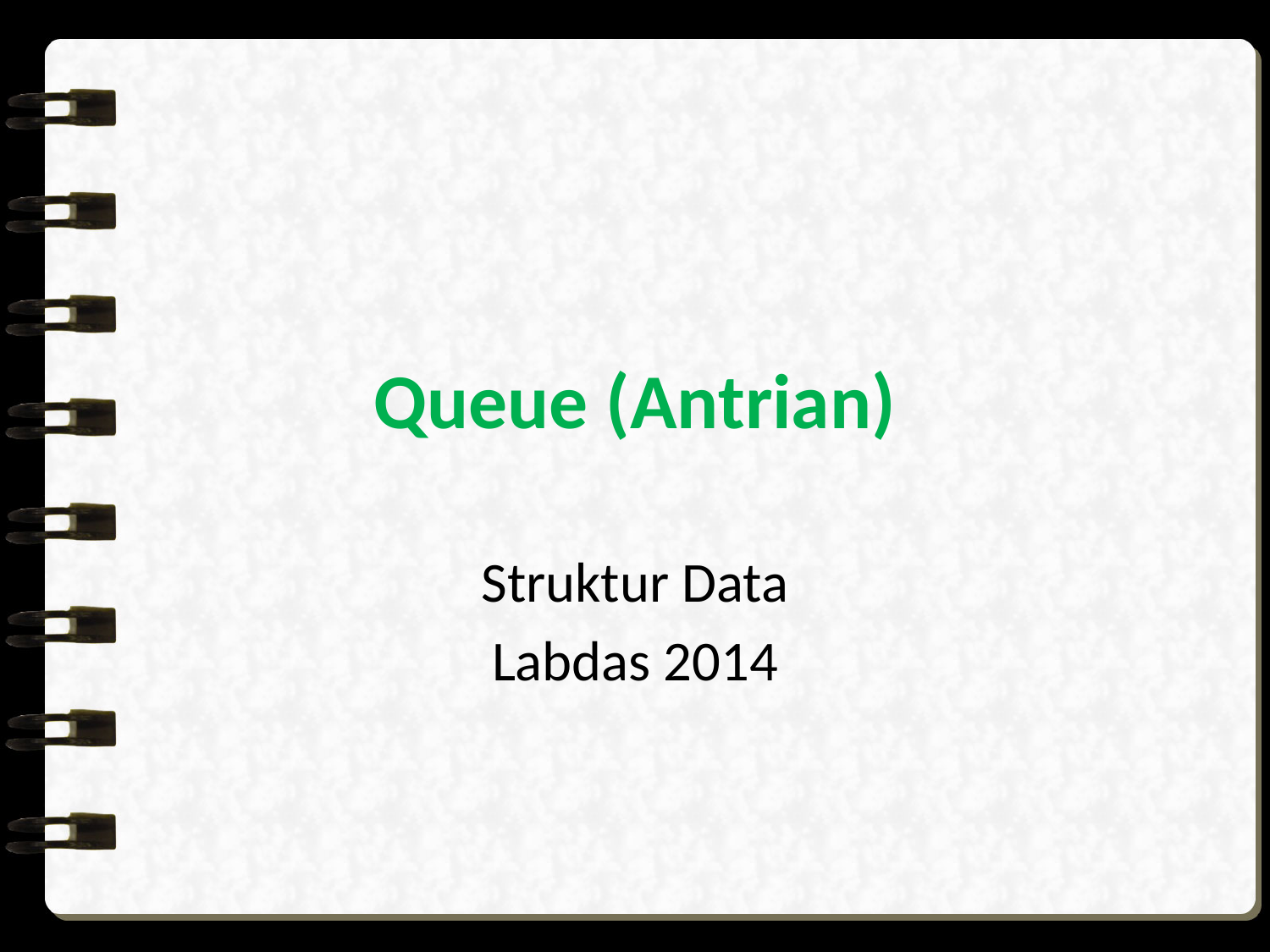

# Queue (Antrian)
Struktur Data
Labdas 2014